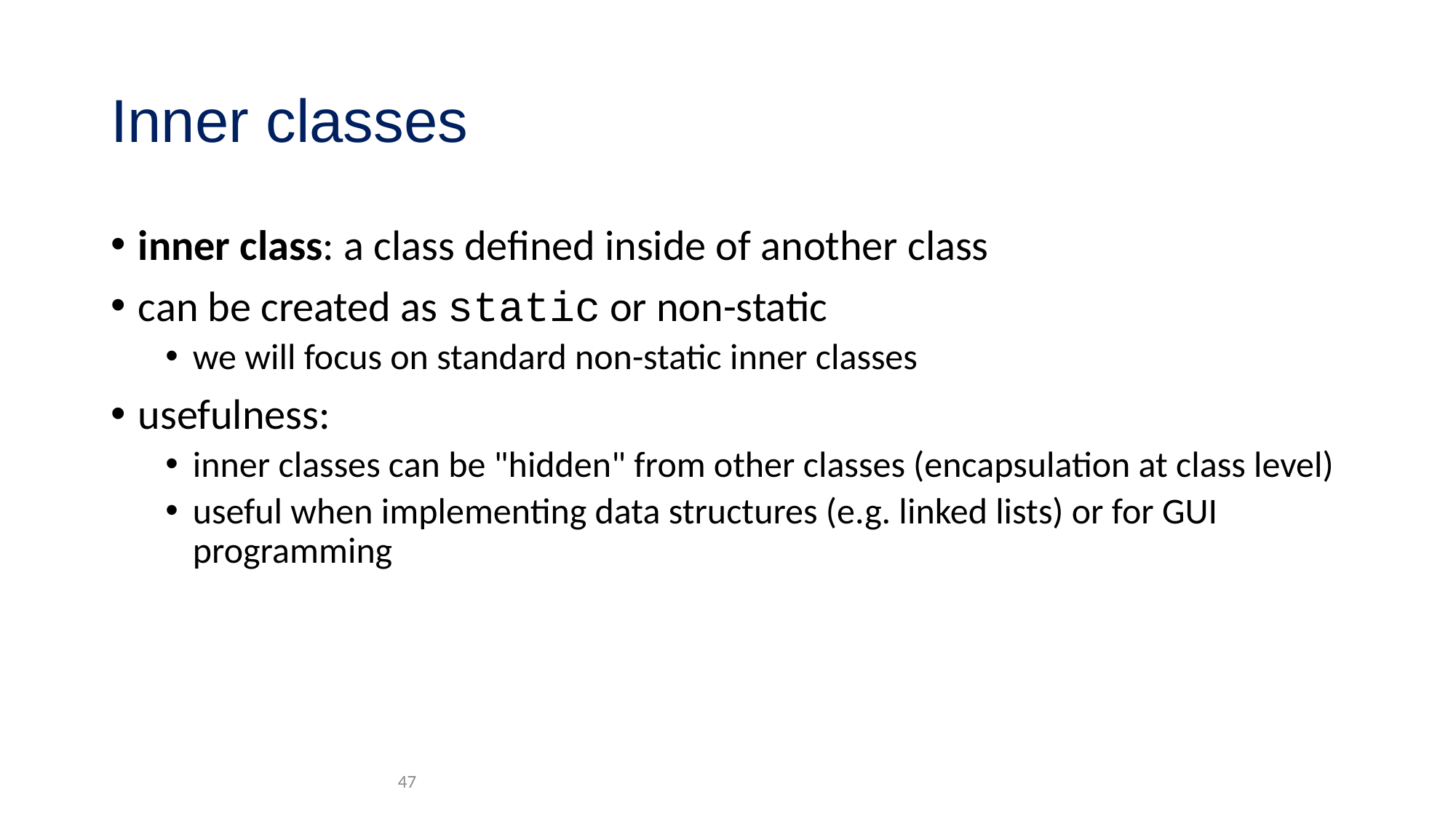

# Inner classes
inner class: a class defined inside of another class
can be created as static or non-static
we will focus on standard non-static inner classes
usefulness:
inner classes can be "hidden" from other classes (encapsulation at class level)
useful when implementing data structures (e.g. linked lists) or for GUI programming
47